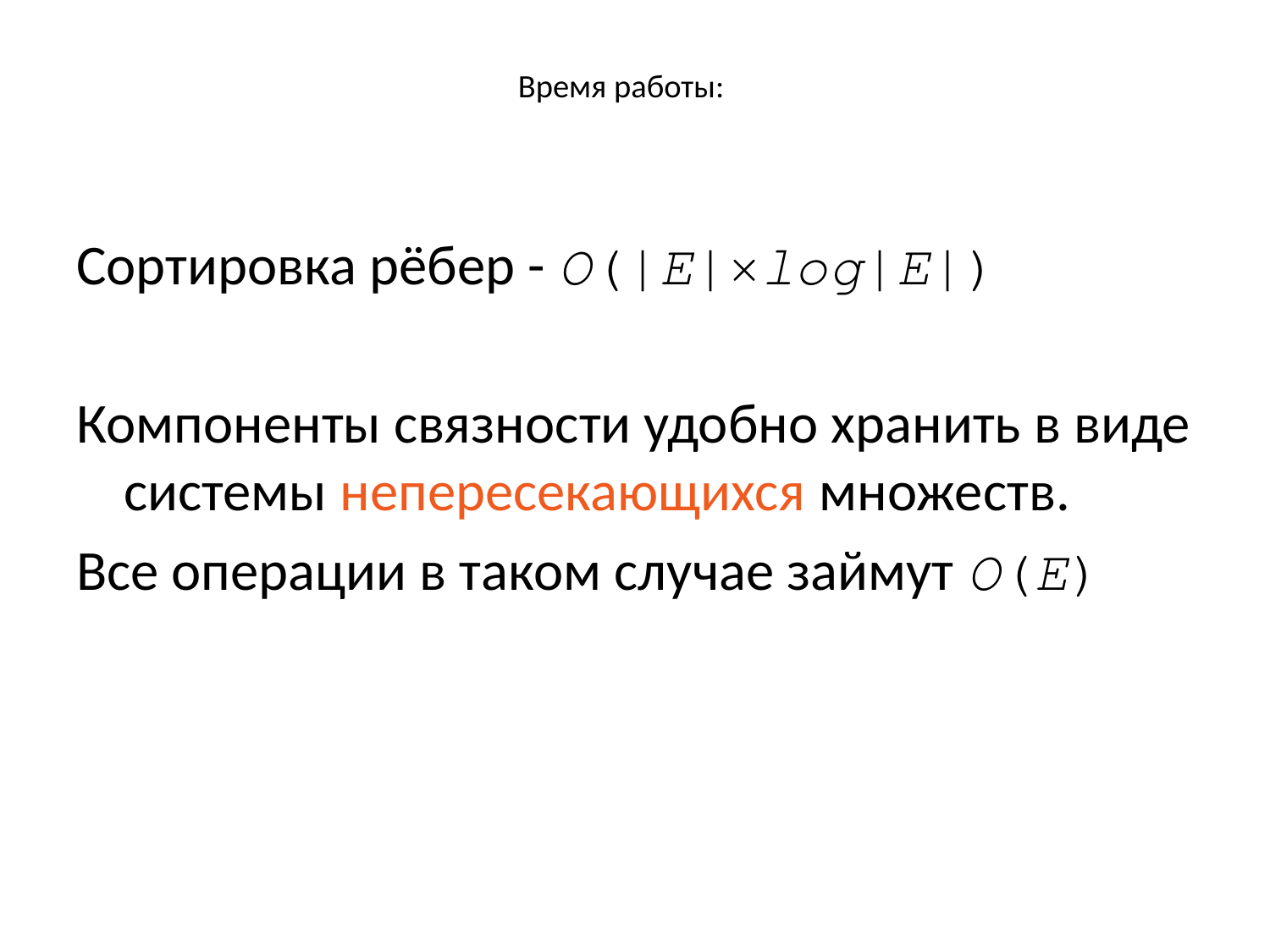

# Время работы:
Cортировка рёбер - O(|E|×log|E|)

Компоненты связности удобно хранить в виде системы непересекающихся множеств.
Все операции в таком случае займут O(E)